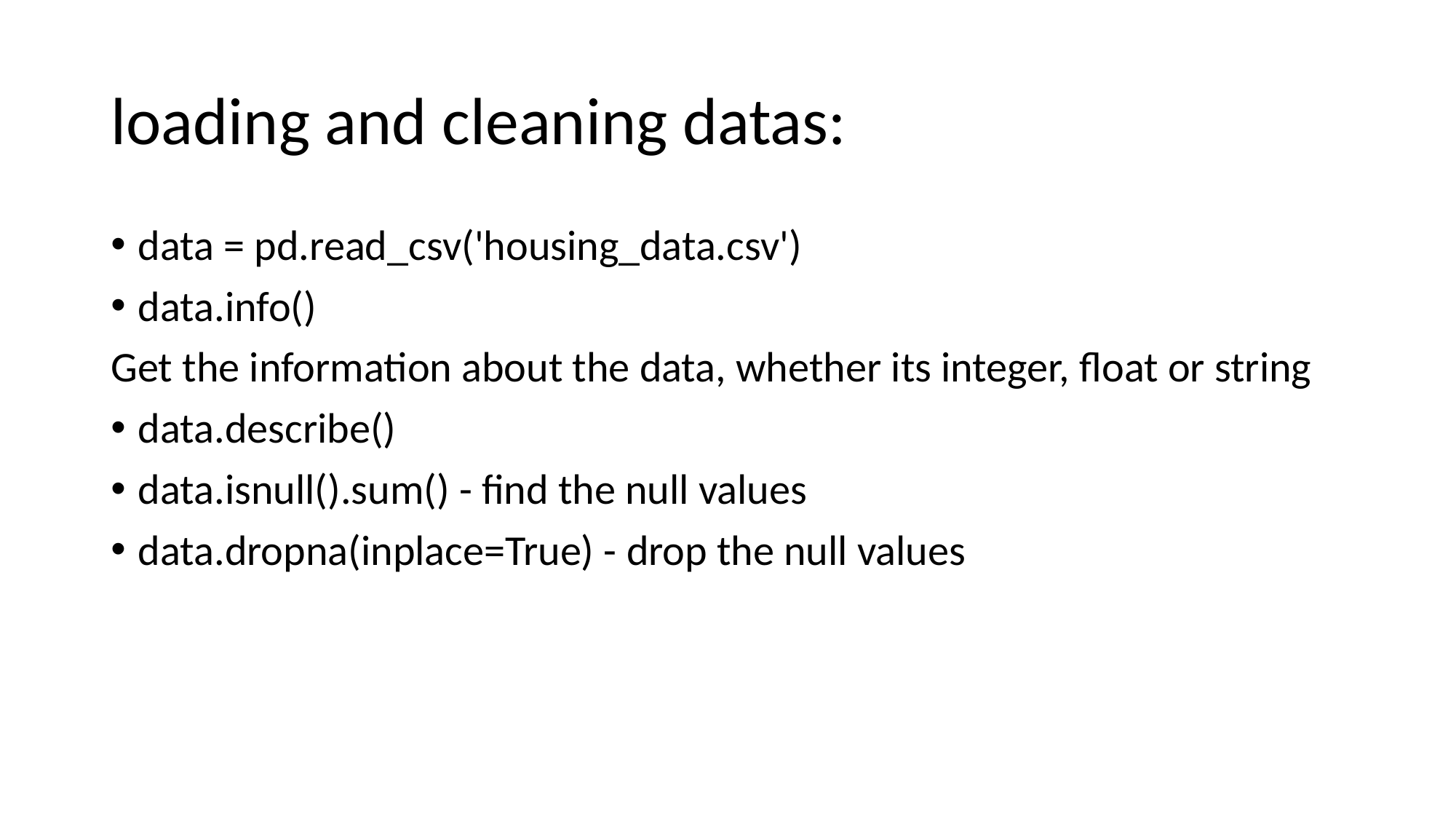

# loading and cleaning datas:
data = pd.read_csv('housing_data.csv')
data.info()
Get the information about the data, whether its integer, float or string
data.describe()
data.isnull().sum() - find the null values
data.dropna(inplace=True) - drop the null values